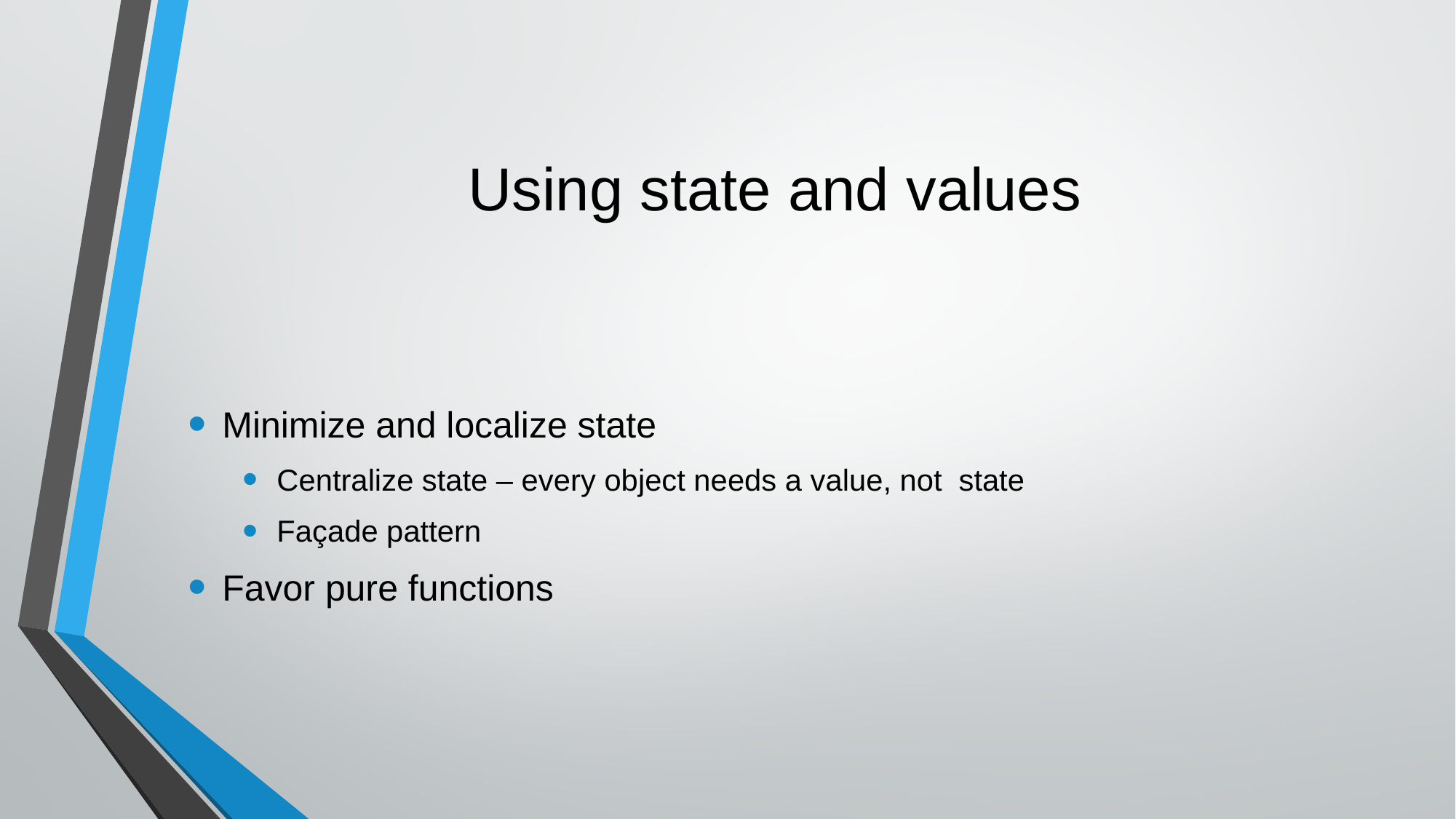

# Using state and values
Minimize and localize state
Centralize state – every object needs a value, not  state
Façade pattern
Favor pure functions